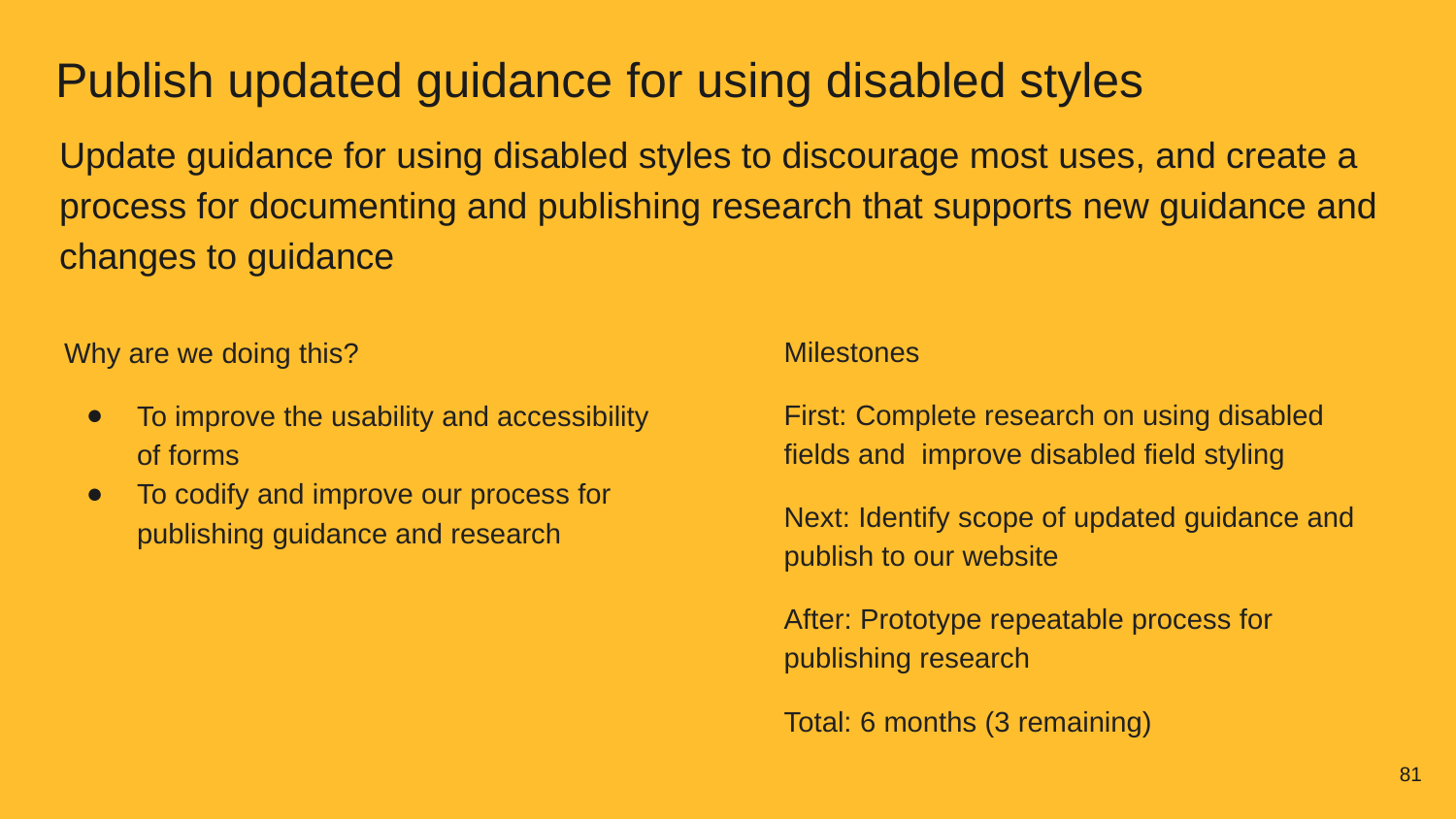

# Publish updated guidance for using disabled styles
Update guidance for using disabled styles to discourage most uses, and create a process for documenting and publishing research that supports new guidance and changes to guidance
Milestones
First: Complete research on using disabled fields and  improve disabled field styling
Next: Identify scope of updated guidance and publish to our website
After: Prototype repeatable process for publishing research
Total: 6 months (3 remaining)

Why are we doing this?
To improve the usability and accessibility of forms
To codify and improve our process for publishing guidance and research

81